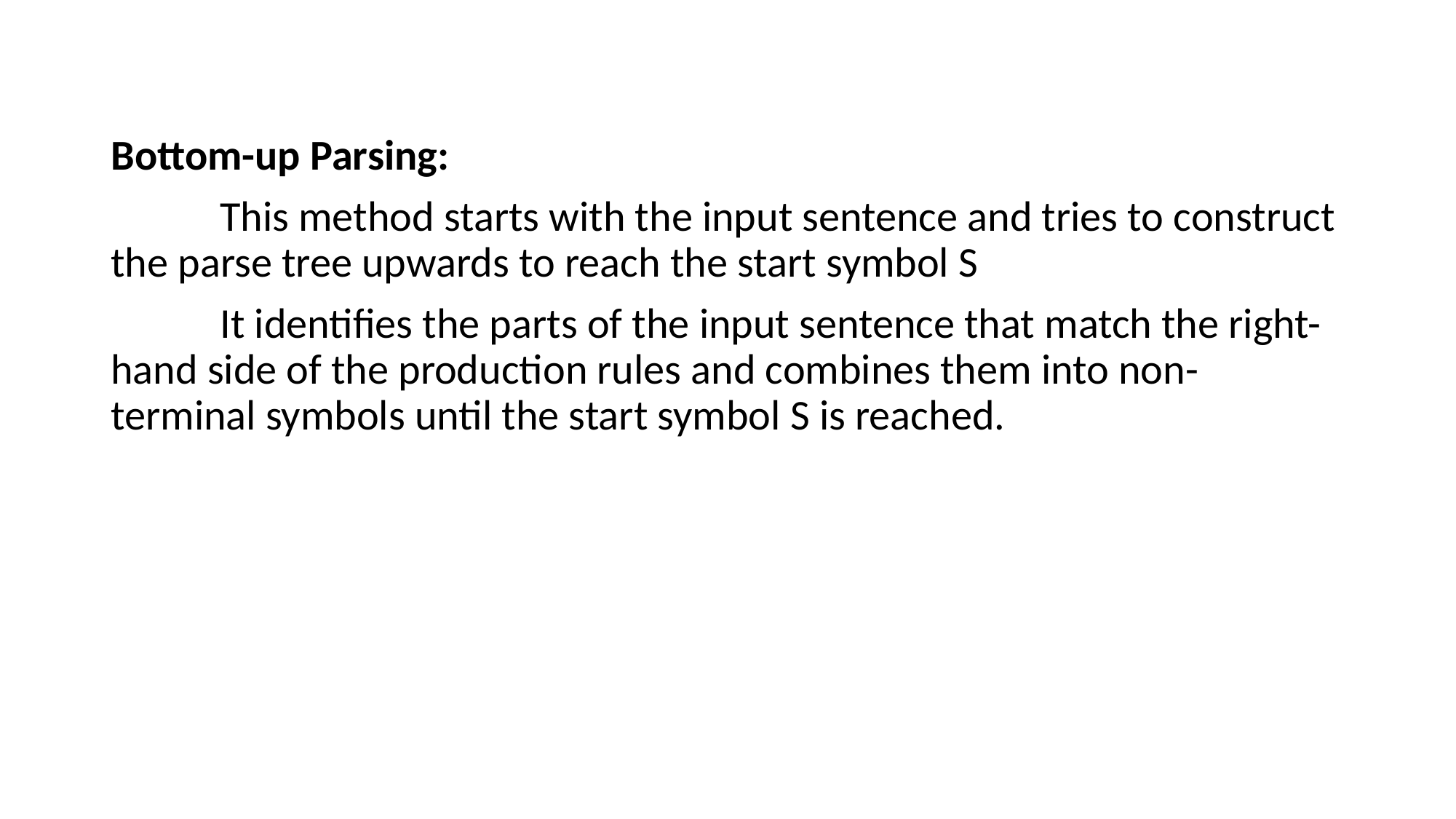

Bottom-up Parsing:
	This method starts with the input sentence and tries to construct the parse tree upwards to reach the start symbol S
	It identifies the parts of the input sentence that match the right-hand side of the production rules and combines them into non-terminal symbols until the start symbol S is reached.